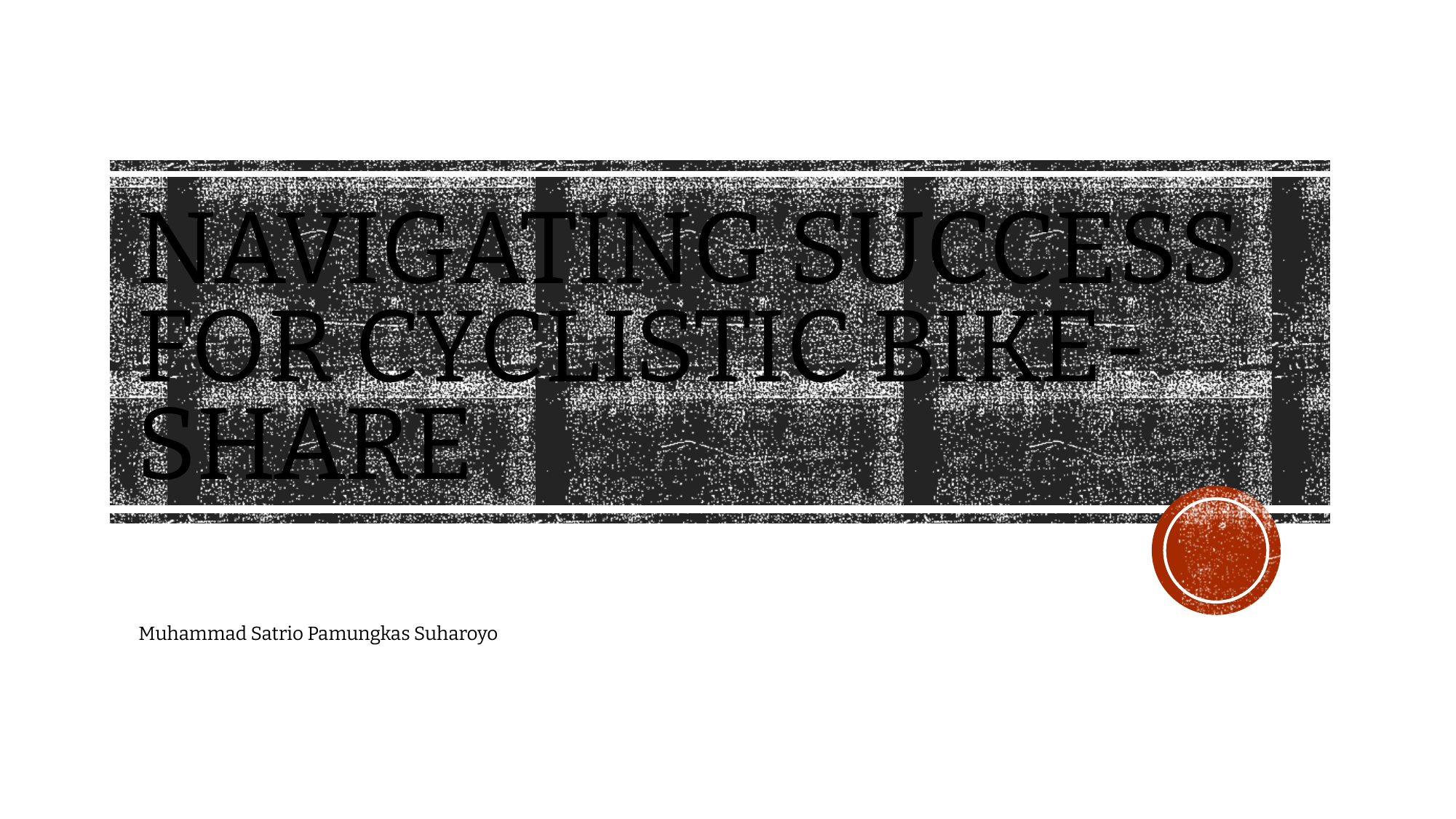

# Navigating Success for Cyclistic Bike-Share

Muhammad Satrio Pamungkas Suharoyo